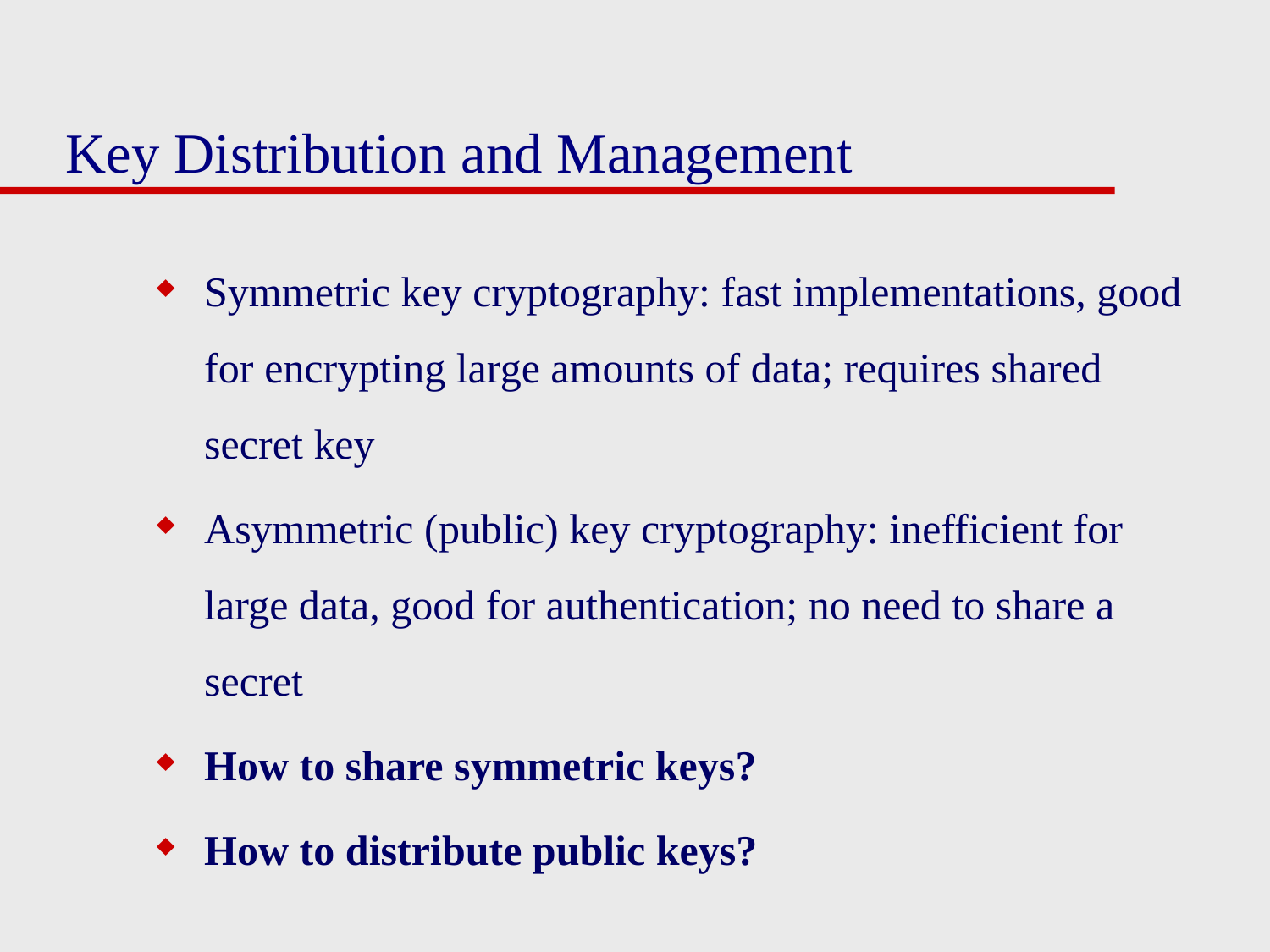

# Key Distribution and Management
Symmetric key cryptography: fast implementations, good for encrypting large amounts of data; requires shared secret key
Asymmetric (public) key cryptography: inefficient for large data, good for authentication; no need to share a secret
How to share symmetric keys?
How to distribute public keys?